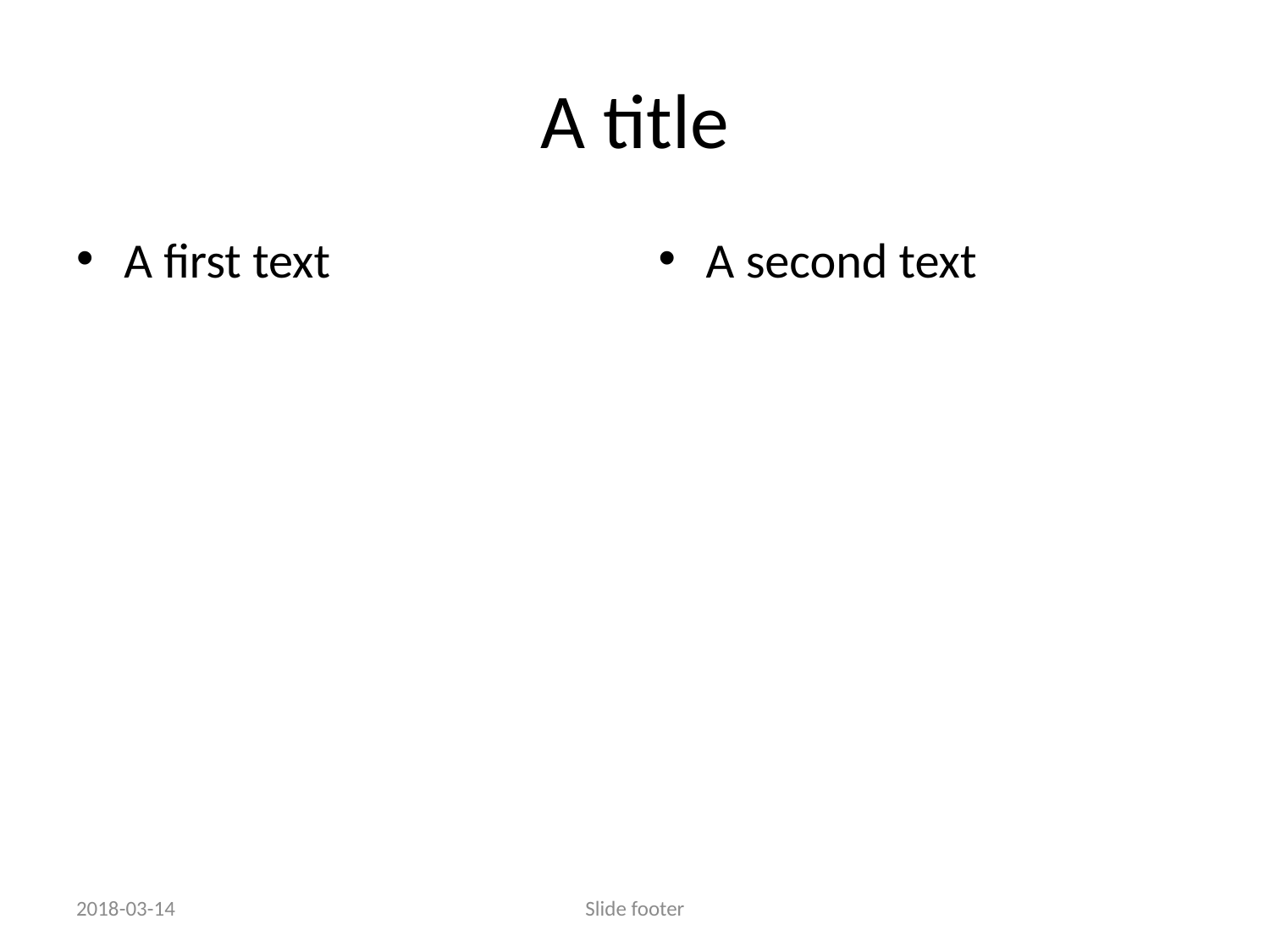

# A title
A first text
A second text
2018-03-14
Slide footer